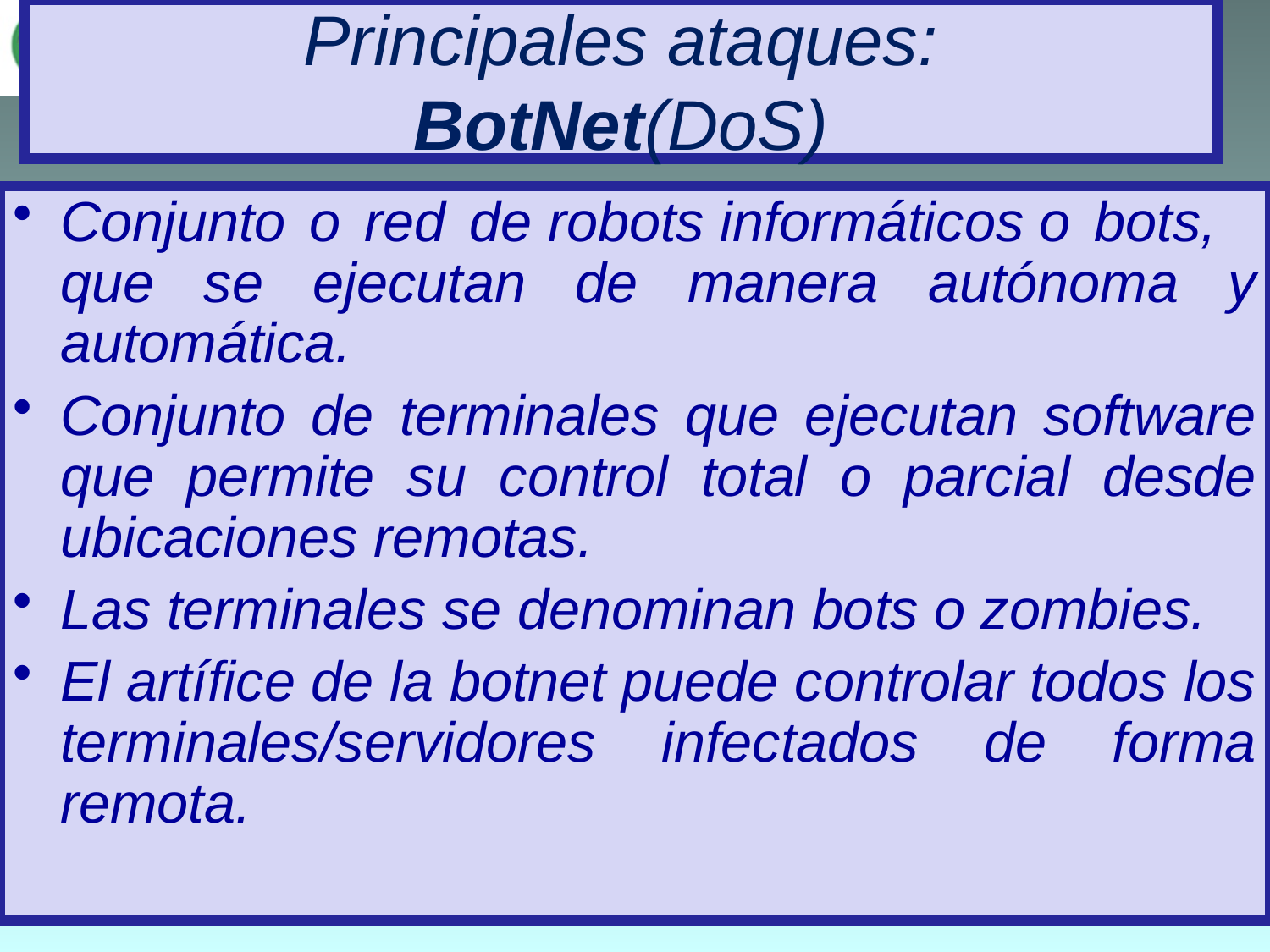

# Principales ataques: BotNet(DoS)
Conjunto o red de robots informáticos o bots,   que se ejecutan de manera autónoma y automática.
Conjunto de terminales que ejecutan software que permite su control total o parcial desde ubicaciones remotas.
Las terminales se denominan bots o zombies.
El artífice de la botnet puede controlar todos los terminales/servidores infectados de forma remota.

18/05/2022
8